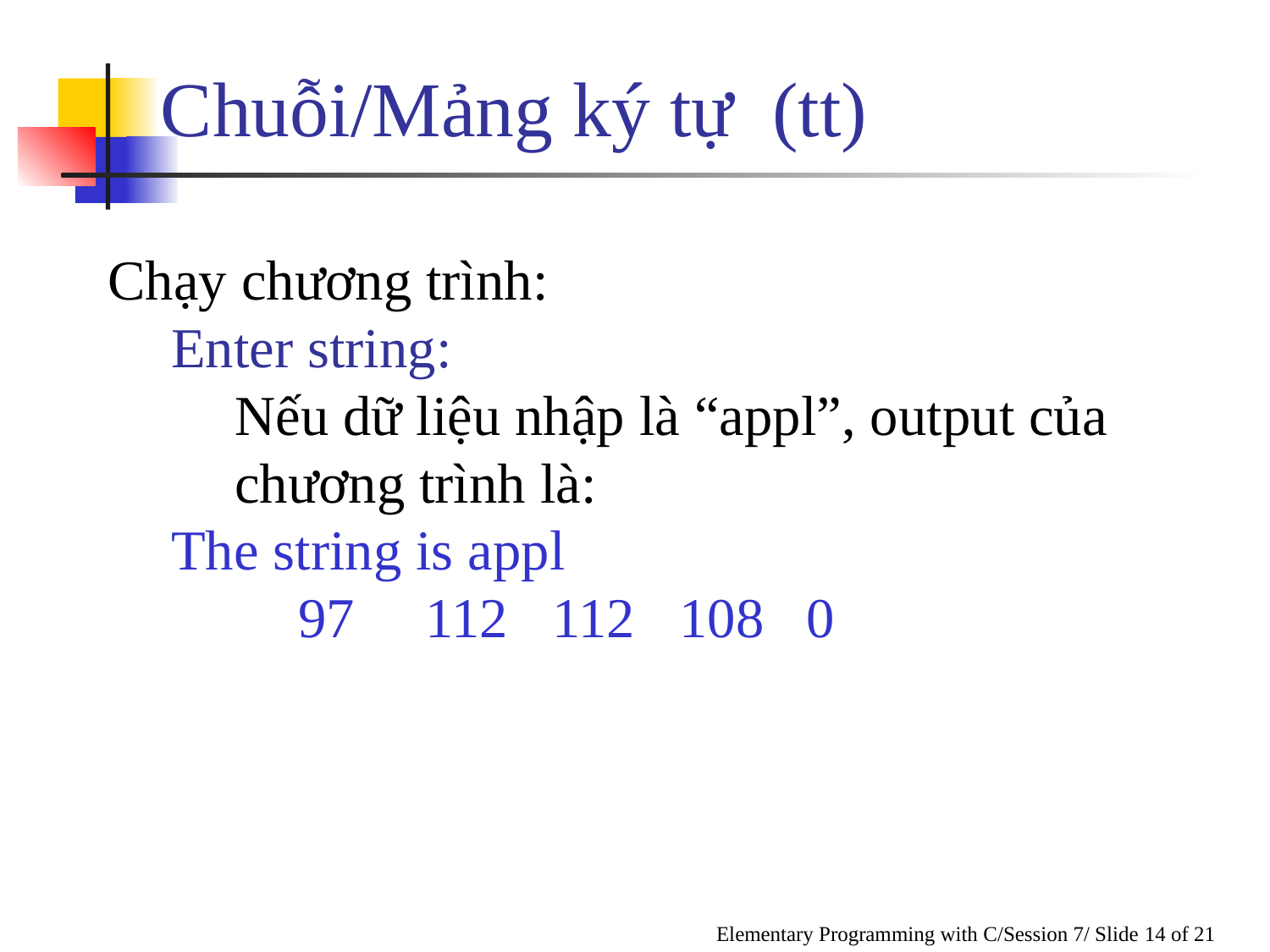

# Chuỗi/Mảng ký tự  (tt)
Chạy chương trình:
	Enter string:
	Nếu dữ liệu nhập là “appl”, output của chương trình là:
	The string is appl
		97	112	112	108	0

Elementary Programming with C/Session 7/ Slide 14 of 21